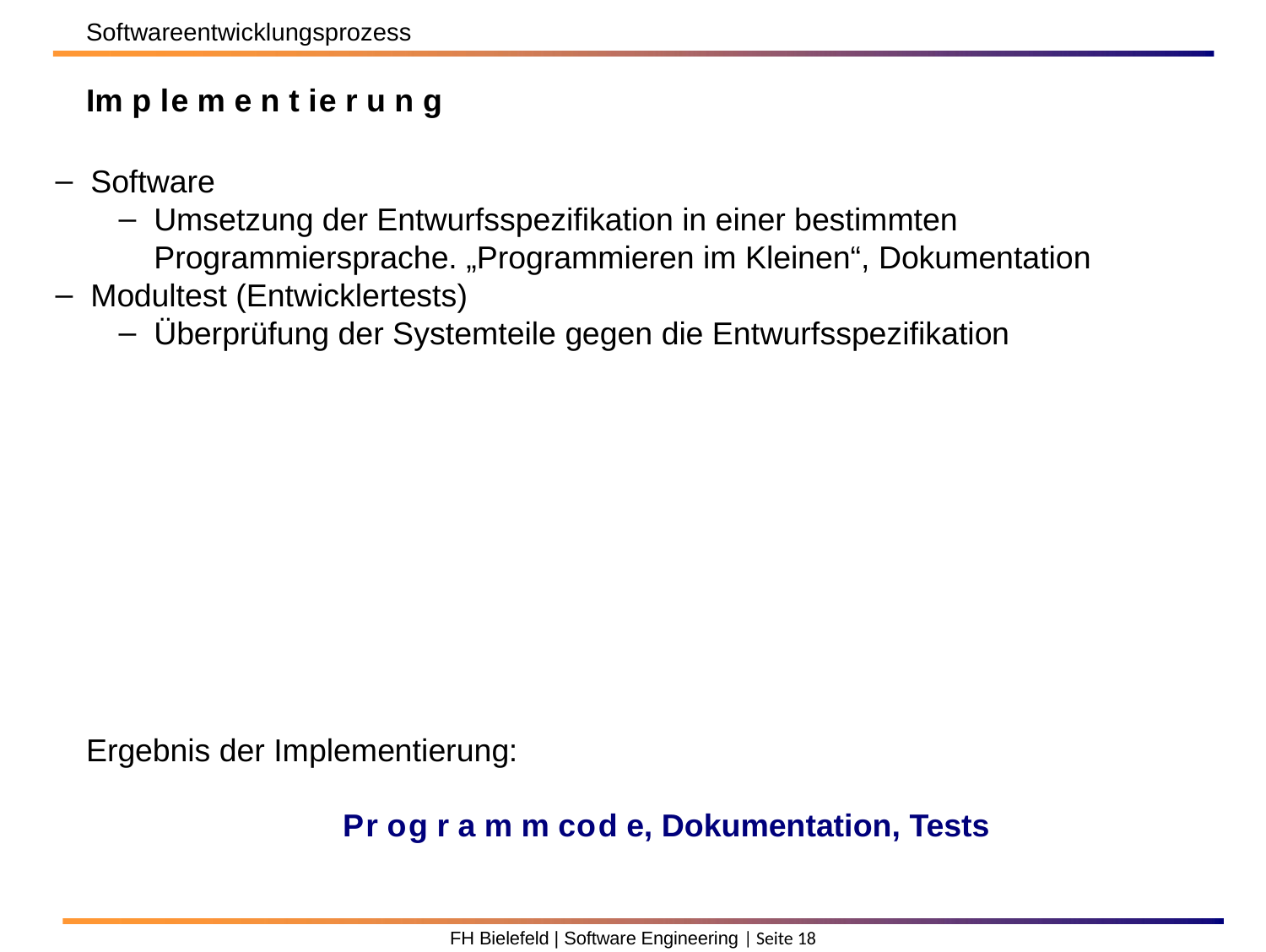

Softwareentwicklungsprozess

Im p le m e n t ie r u n g
Software
Umsetzung der Entwurfsspezifikation in einer bestimmten Programmiersprache. „Programmieren im Kleinen“, Dokumentation
Modultest (Entwicklertests)
Überprüfung der Systemteile gegen die Entwurfsspezifikation

Ergebnis der Implementierung:

Pr og r a m m cod e, Dokumentation, Tests